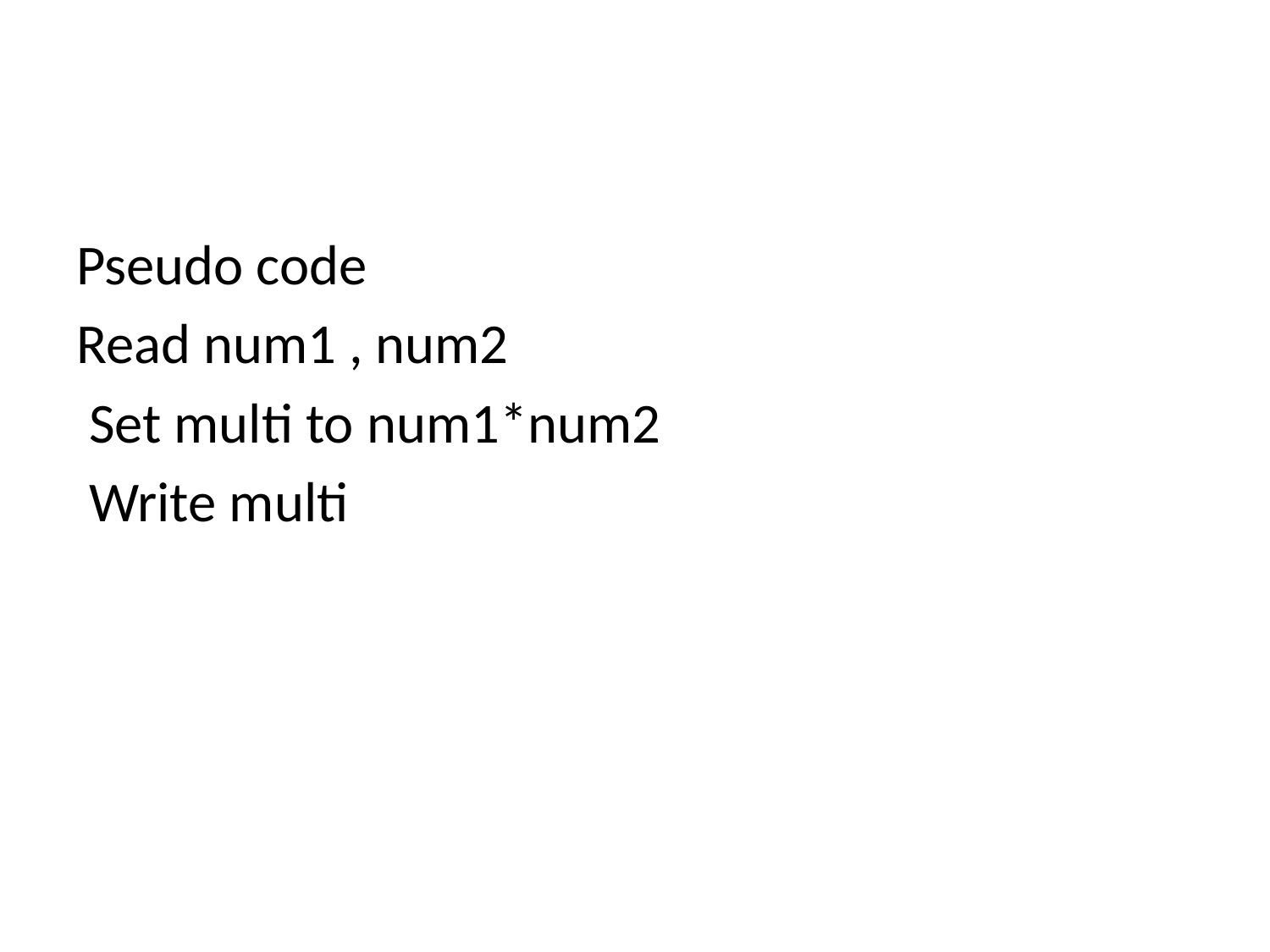

#
Pseudo code
Read num1 , num2
 Set multi to num1*num2
 Write multi